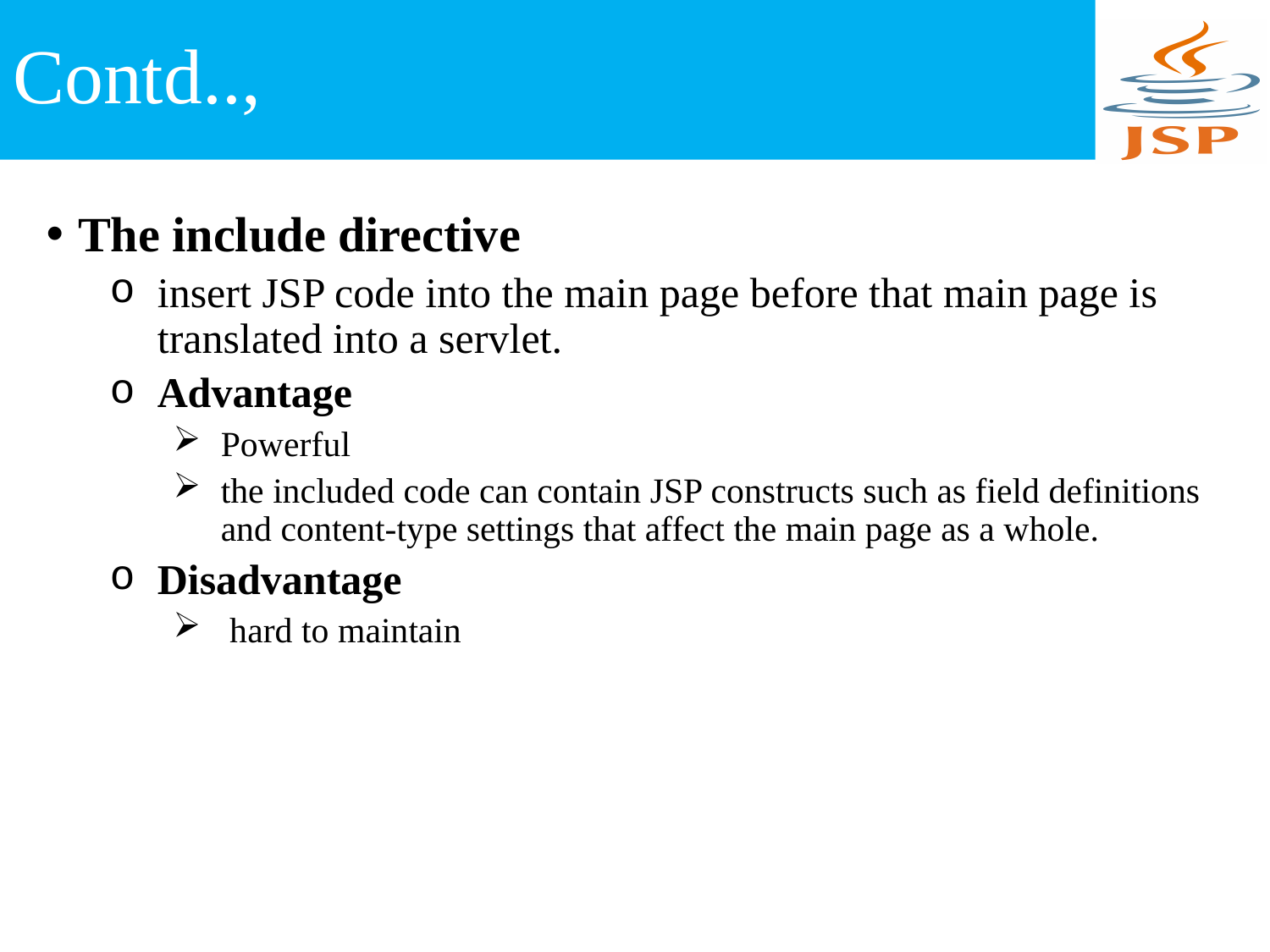

# Contd..,
The include directive
insert JSP code into the main page before that main page is translated into a servlet.
Advantage
Powerful
the included code can contain JSP constructs such as field definitions and content-type settings that affect the main page as a whole.
Disadvantage
 hard to maintain